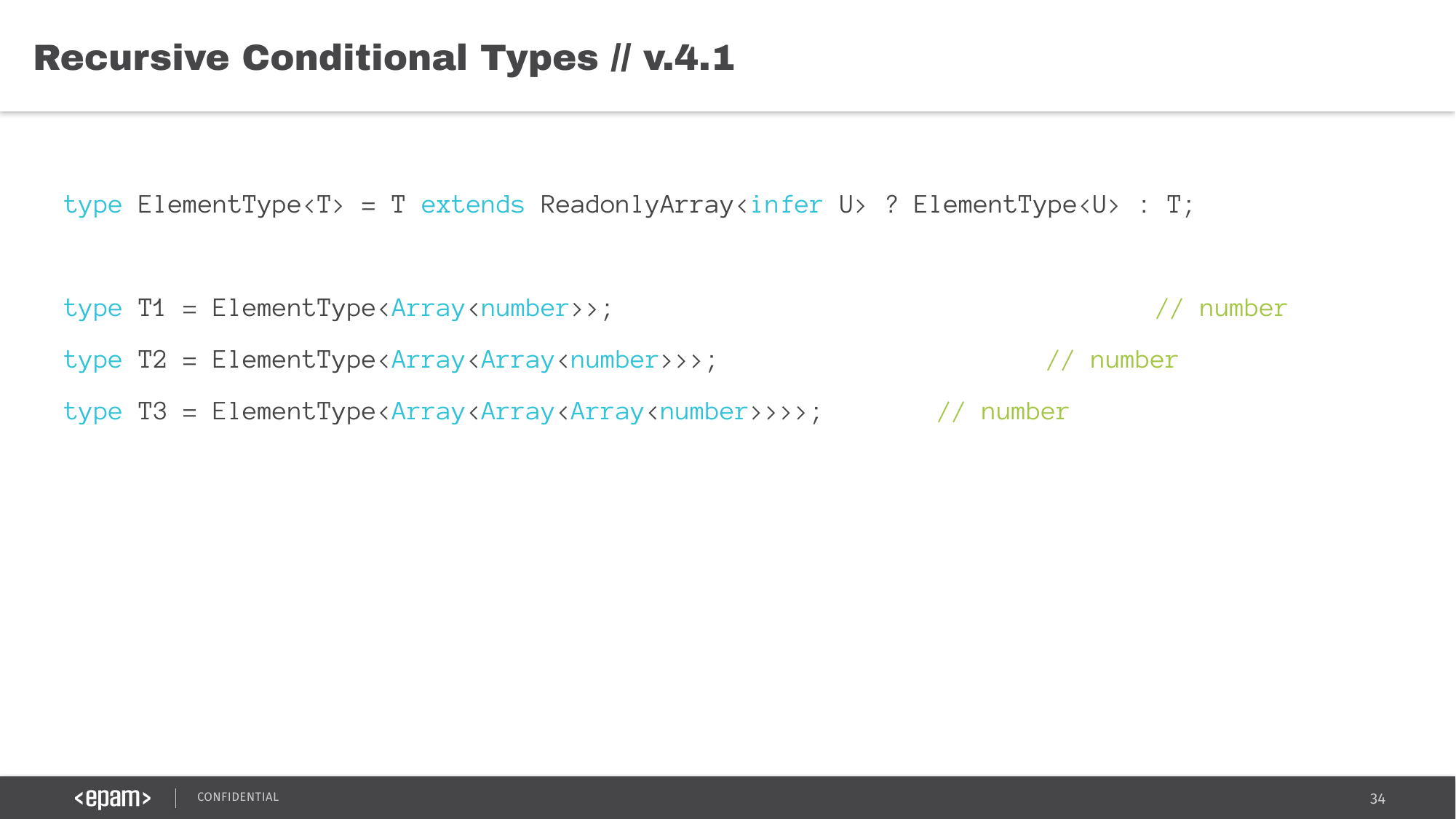

Recursive Conditional Types // v.4.1
type ElementType<T> = T extends ReadonlyArray<infer U> ? ElementType<U> : T;

type T1 = ElementType<Array<number>>;					// number
type T2 = ElementType<Array<Array<number>>>;			// number
type T3 = ElementType<Array<Array<Array<number>>>>;		// number